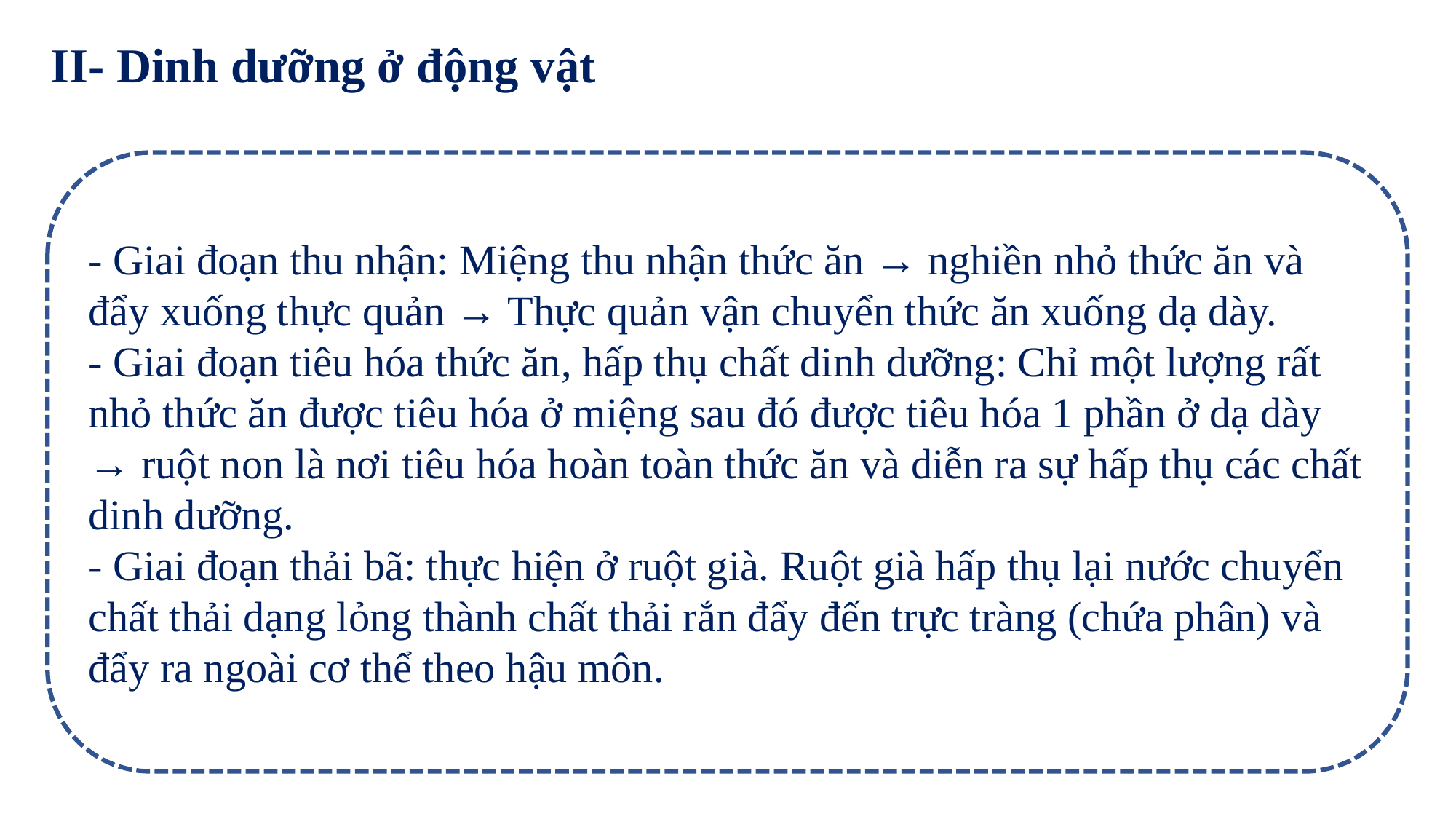

II- Dinh dưỡng ở động vật
- Giai đoạn thu nhận: Miệng thu nhận thức ăn → nghiền nhỏ thức ăn và đẩy xuống thực quản → Thực quản vận chuyển thức ăn xuống dạ dày.
- Giai đoạn tiêu hóa thức ăn, hấp thụ chất dinh dưỡng: Chỉ một lượng rất nhỏ thức ăn được tiêu hóa ở miệng sau đó được tiêu hóa 1 phần ở dạ dày → ruột non là nơi tiêu hóa hoàn toàn thức ăn và diễn ra sự hấp thụ các chất dinh dưỡng.
- Giai đoạn thải bã: thực hiện ở ruột già. Ruột già hấp thụ lại nước chuyển chất thải dạng lỏng thành chất thải rắn đẩy đến trực tràng (chứa phân) và đẩy ra ngoài cơ thể theo hậu môn.